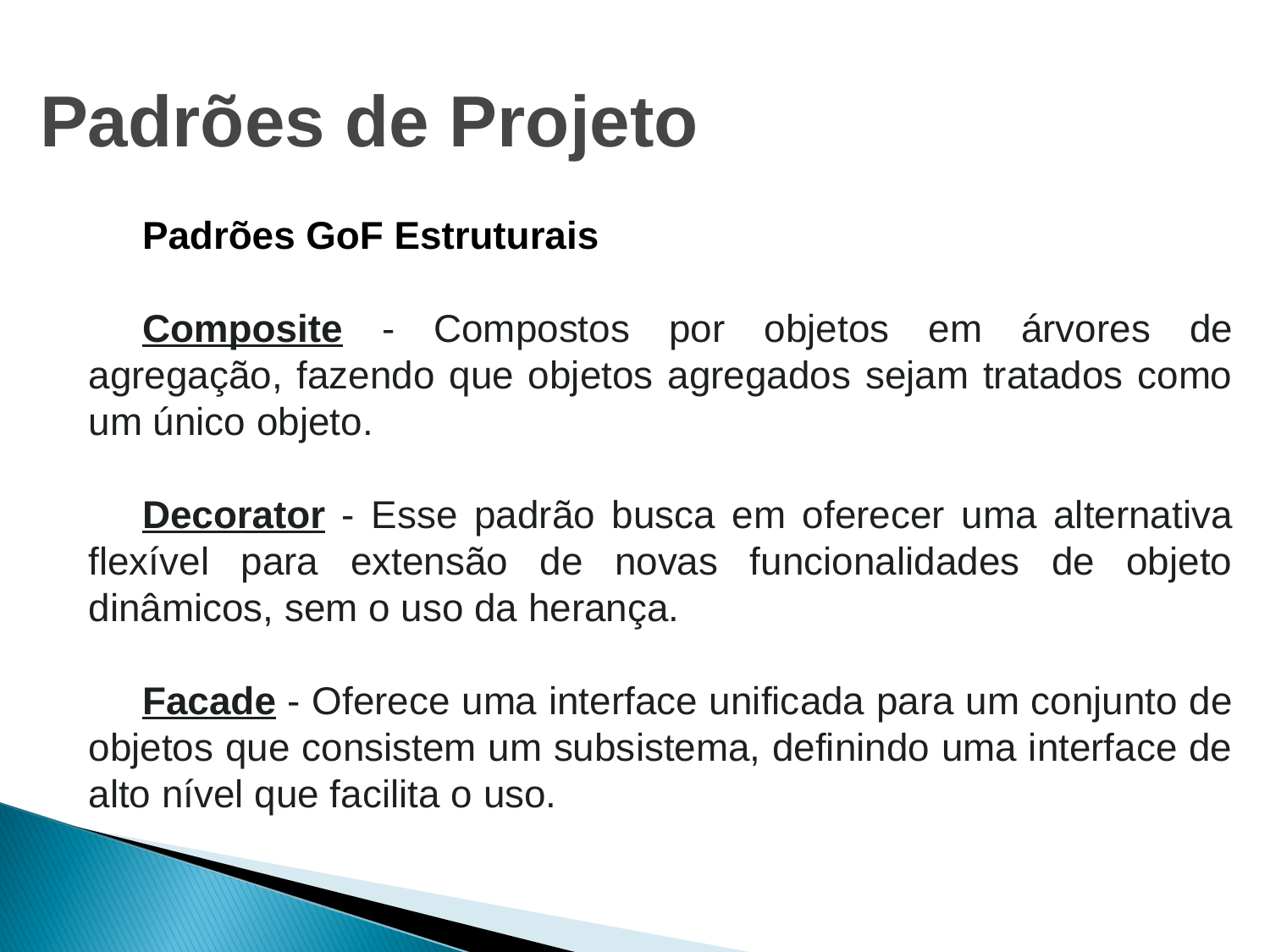

# Padrões de Projeto
Padrões GoF Estruturais

Composite - Compostos por objetos em árvores de agregação, fazendo que objetos agregados sejam tratados como um único objeto.

Decorator - Esse padrão busca em oferecer uma alternativa flexível para extensão de novas funcionalidades de objeto dinâmicos, sem o uso da herança.

Facade - Oferece uma interface unificada para um conjunto de objetos que consistem um subsistema, definindo uma interface de alto nível que facilita o uso.